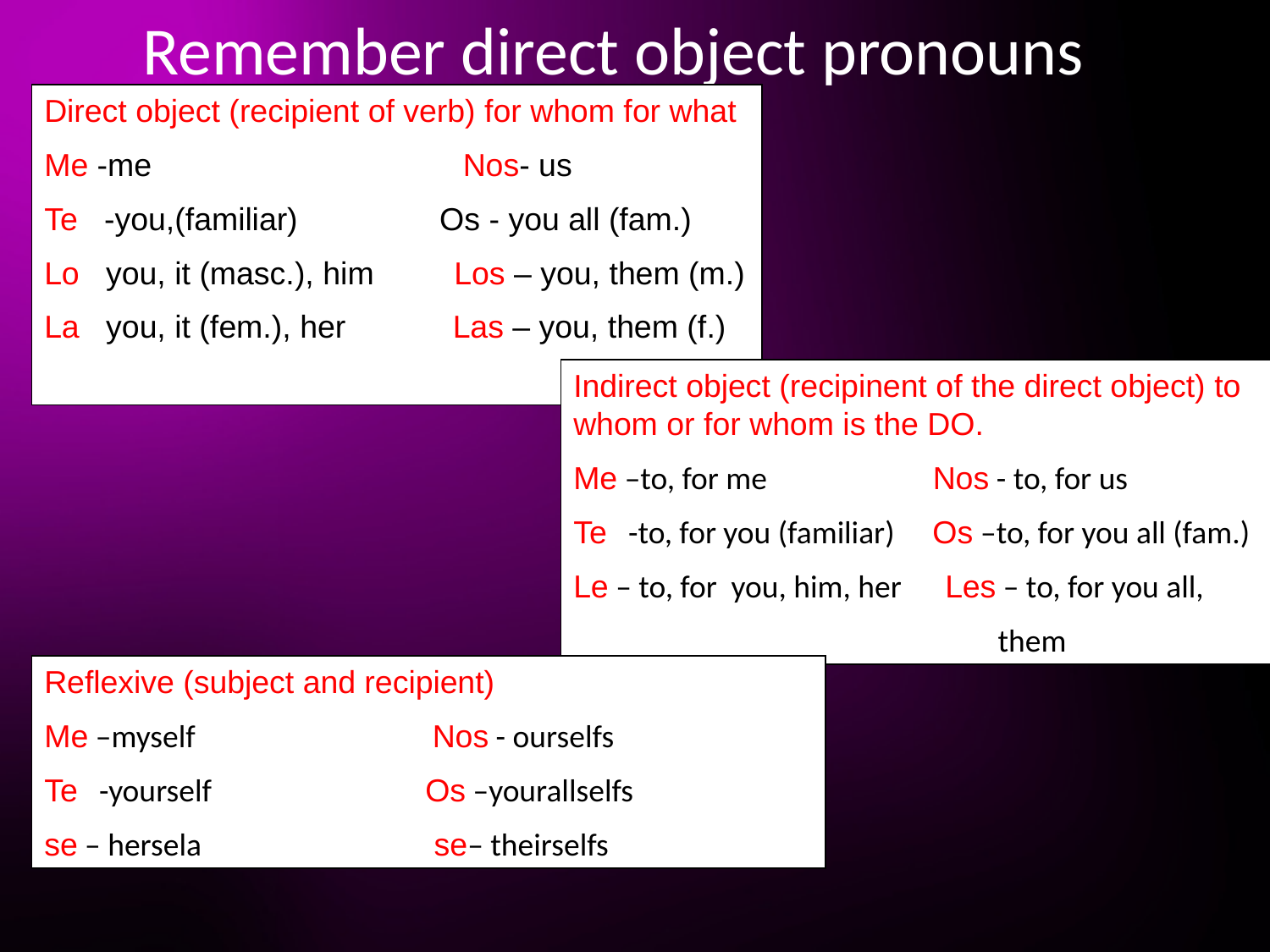

# Remember direct object pronouns

Direct object (recipient of verb) for whom for what
Me -me                                   Nos- us
Te   -you,(familiar)                Os - you all (fam.)
Lo   you, it (masc.), him         Los – you, them (m.)
La   you, it (fem.), her            Las – you, them (f.)

Indirect object (recipinent of the direct object) to whom or for whom is the DO.
Me –to, for me                       Nos - to, for us
Te   -to, for you (familiar)     Os –to, for you all (fam.)
Le – to, for  you, him, her      Les – to, for you all,
                                                           them
Reflexive (subject and recipient)
Me –myself                      	 Nos - ourselfs
Te   -yourself		Os –yourallselfs
se – hersela		 se– theirselfs